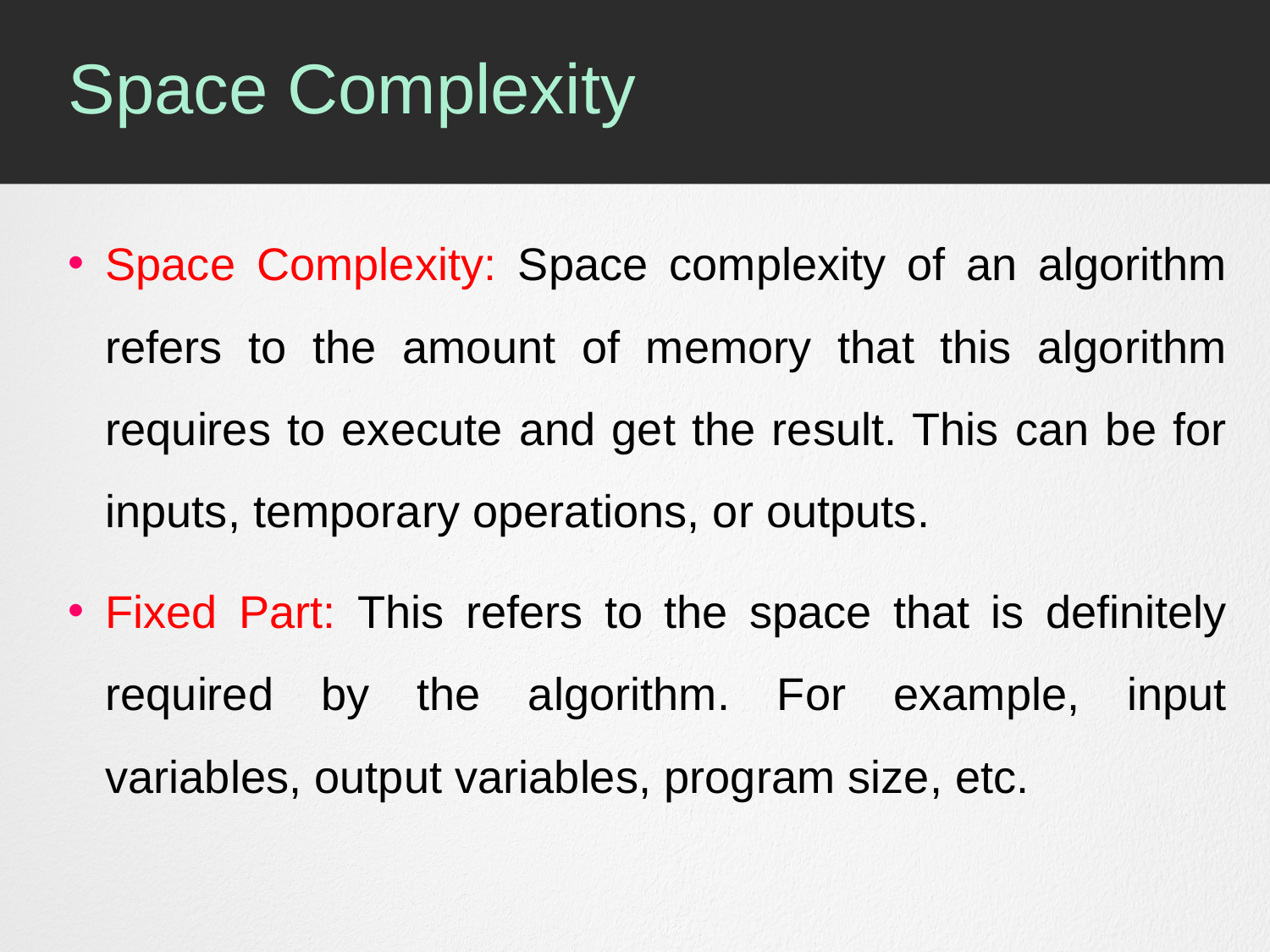

# Space Complexity
Space Complexity: Space complexity of an algorithm refers to the amount of memory that this algorithm requires to execute and get the result. This can be for inputs, temporary operations, or outputs.
Fixed Part: This refers to the space that is definitely required by the algorithm. For example, input variables, output variables, program size, etc.